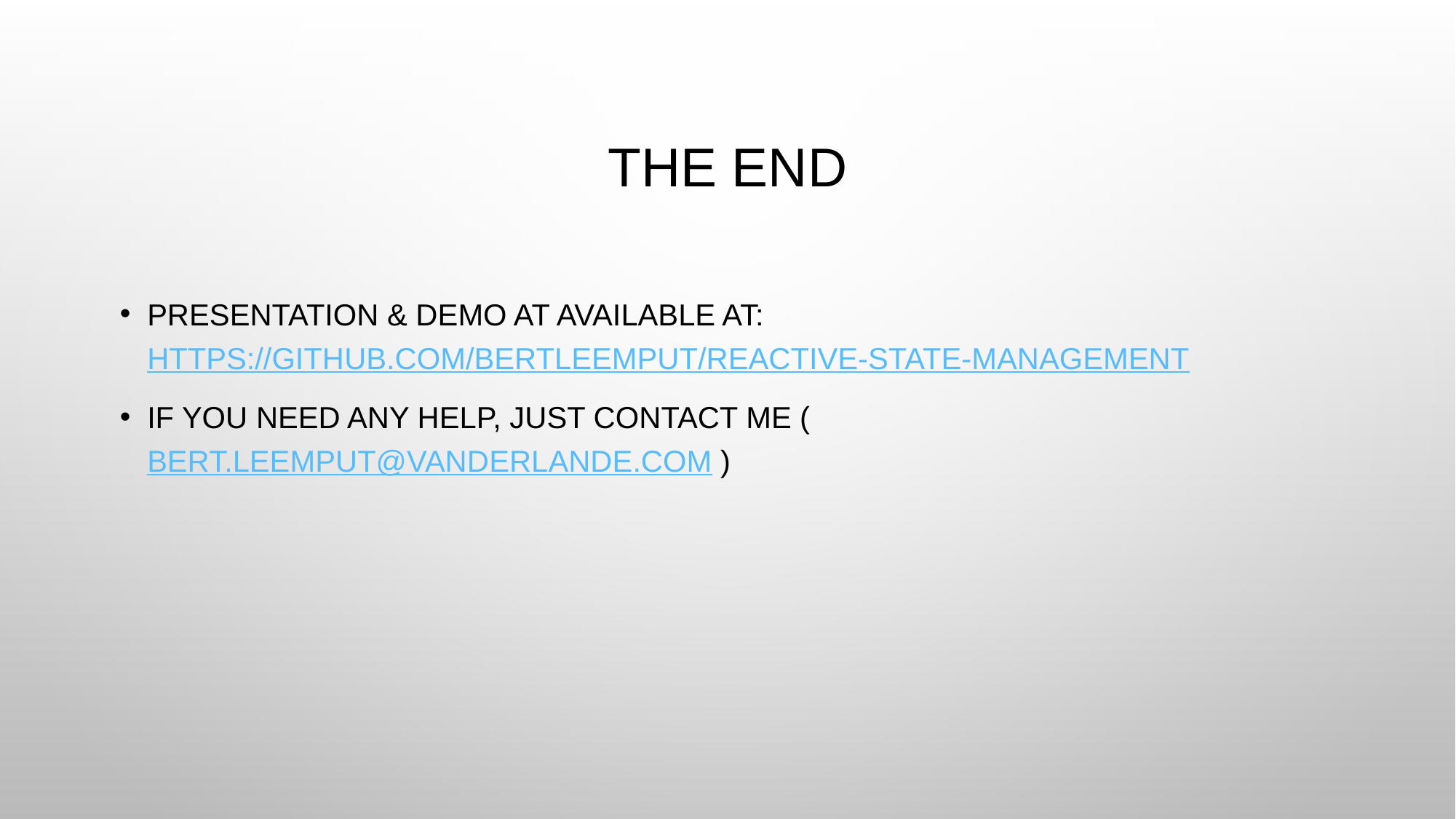

# The end
Presentation & demo at available at:
https://github.com/bertleemput/reactive-state-management
If you need any help, just contact me ( bert.Leemput@Vanderlande.com )